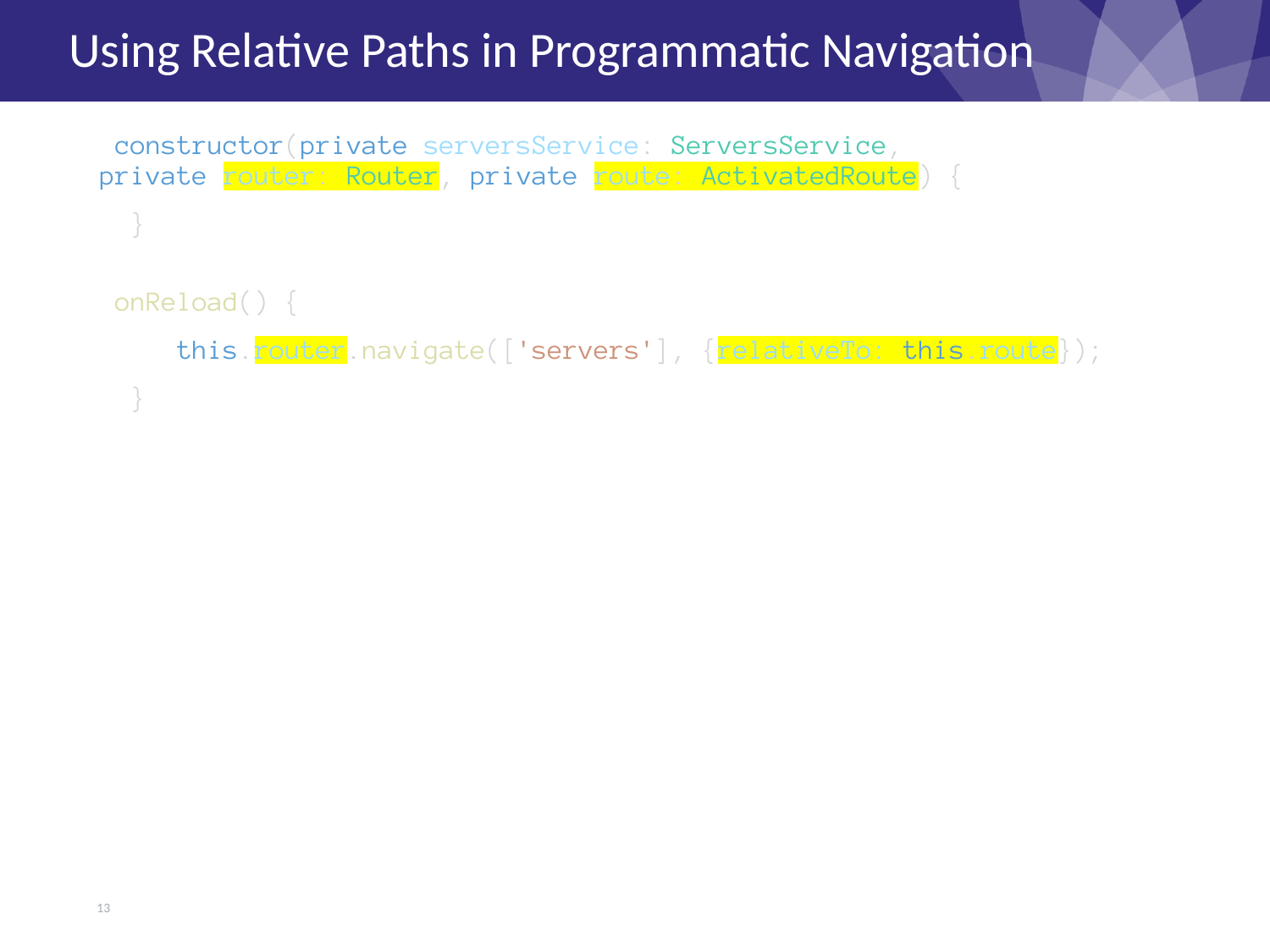

# Using Relative Paths in Programmatic Navigation
 constructor(private serversService: ServersService,     	private router: Router, private route: ActivatedRoute) {
  }
 onReload() {
     this.router.navigate(['servers'], {relativeTo: this.route});
  }